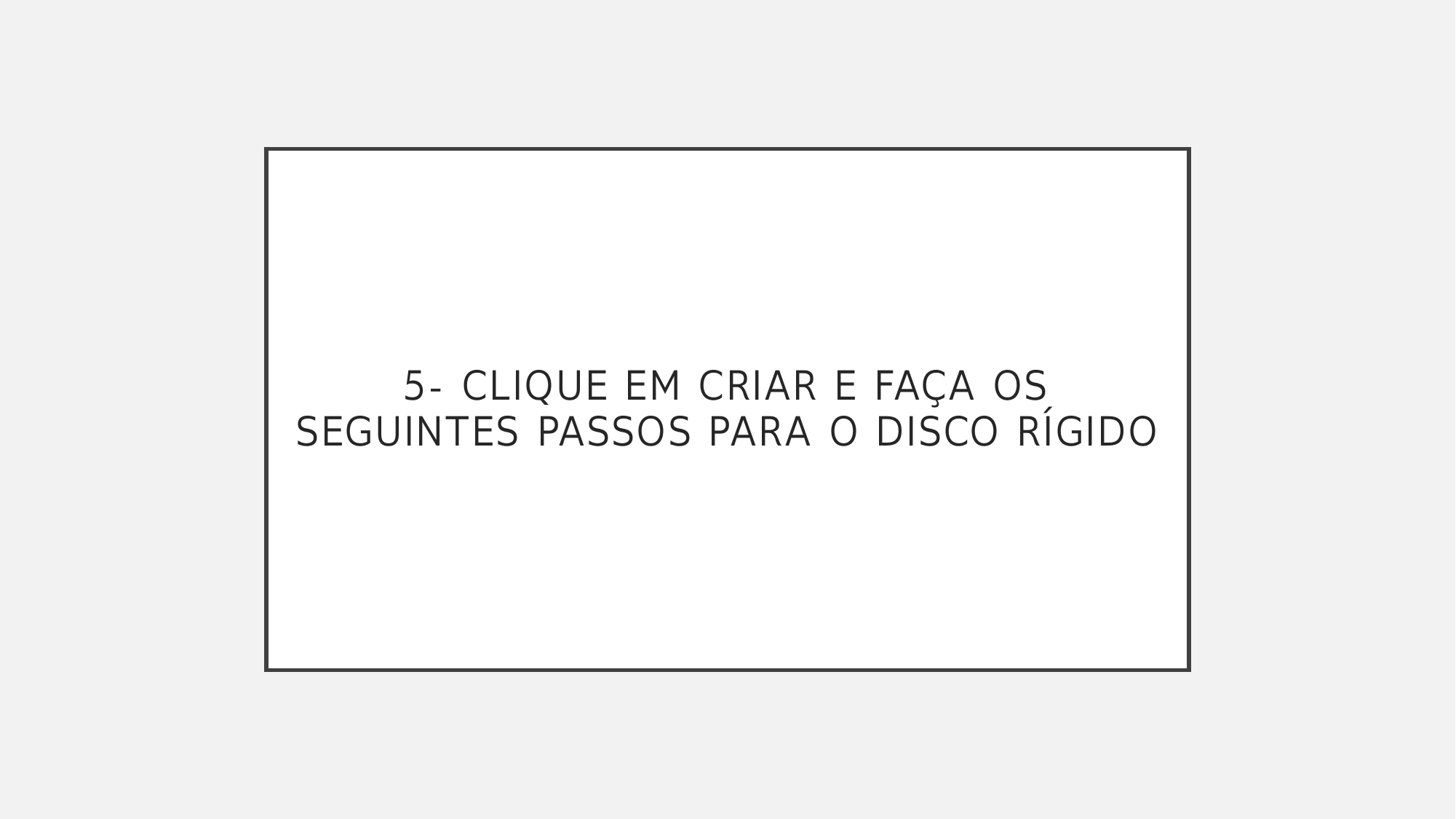

# 5- clique em criar e faça os seguintes passos para o disco rígido